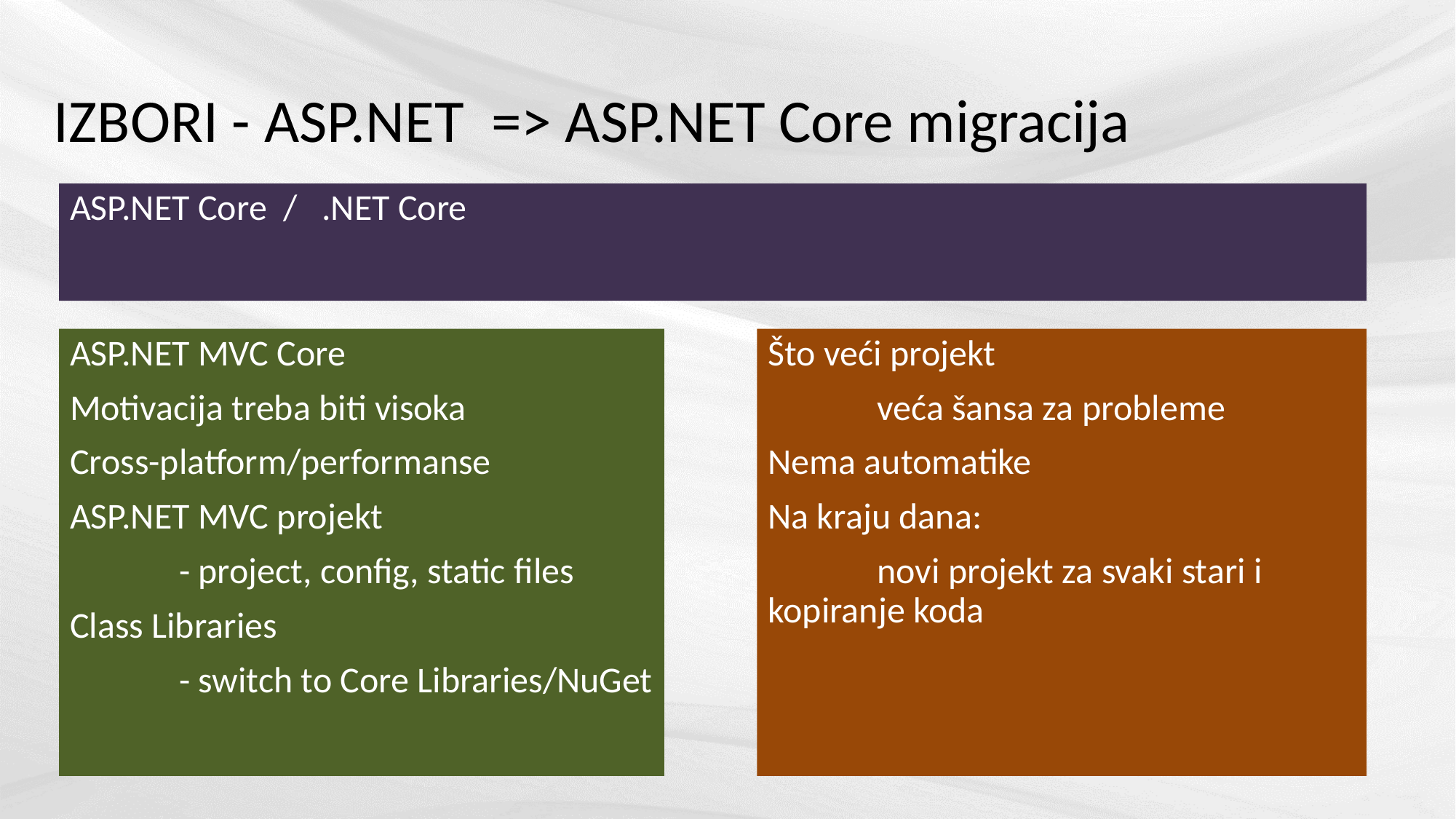

# IZBORI - ASP.NET  => ASP.NET Core migracija
ASP.NET Core  /   .NET Core
Što veći projekt
	veća šansa za probleme
Nema automatike
Na kraju dana:
	novi projekt za svaki stari i kopiranje koda
ASP.NET MVC Core
Motivacija treba biti visoka
Cross-platform/performanse
ASP.NET MVC projekt
	- project, config, static files
Class Libraries
	- switch to Core Libraries/NuGet